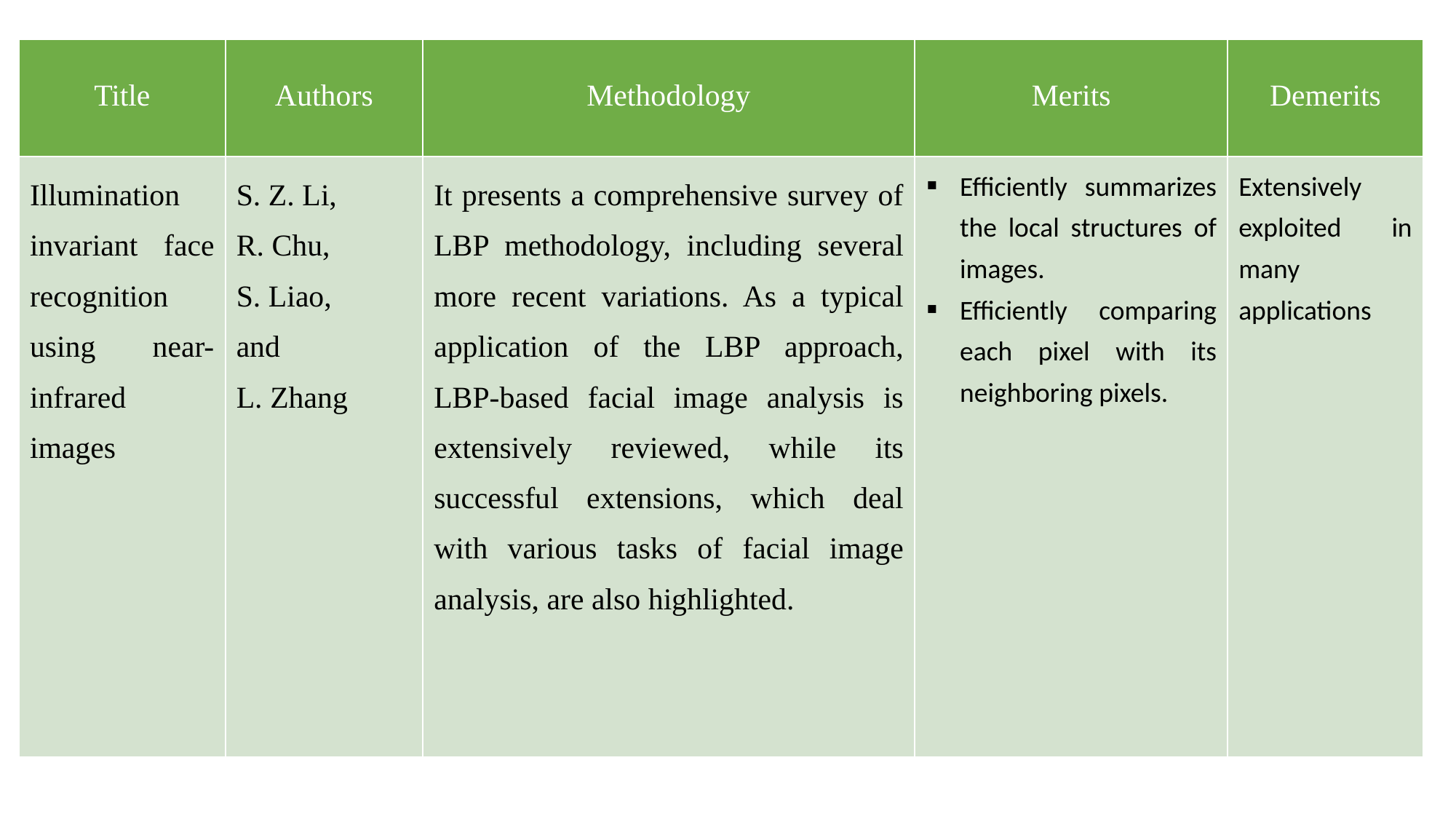

| Title | Authors | Methodology | Merits | Demerits |
| --- | --- | --- | --- | --- |
| Illumination invariant face recognition using near-infrared images | S. Z. Li, R. Chu, S. Liao, and L. Zhang | It presents a comprehensive survey of LBP methodology, including several more recent variations. As a typical application of the LBP approach, LBP-based facial image analysis is extensively reviewed, while its successful extensions, which deal with various tasks of facial image analysis, are also highlighted. | Efficiently summarizes the local structures of images. Efficiently comparing each pixel with its neighboring pixels. | Extensively exploited in many applications |